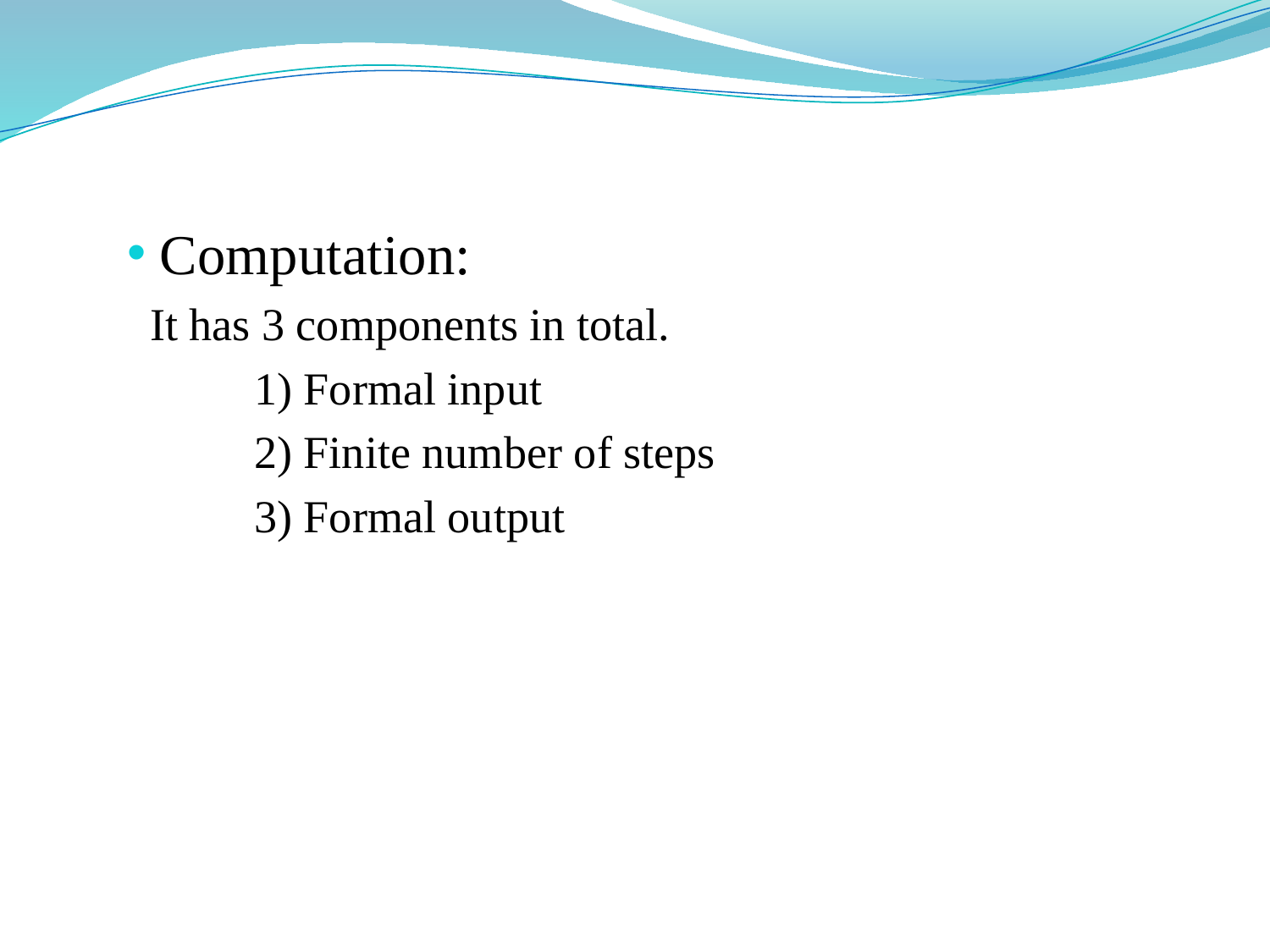

Computation:
  It has 3 components in total.
	1) Formal input
	2) Finite number of steps
	3) Formal output